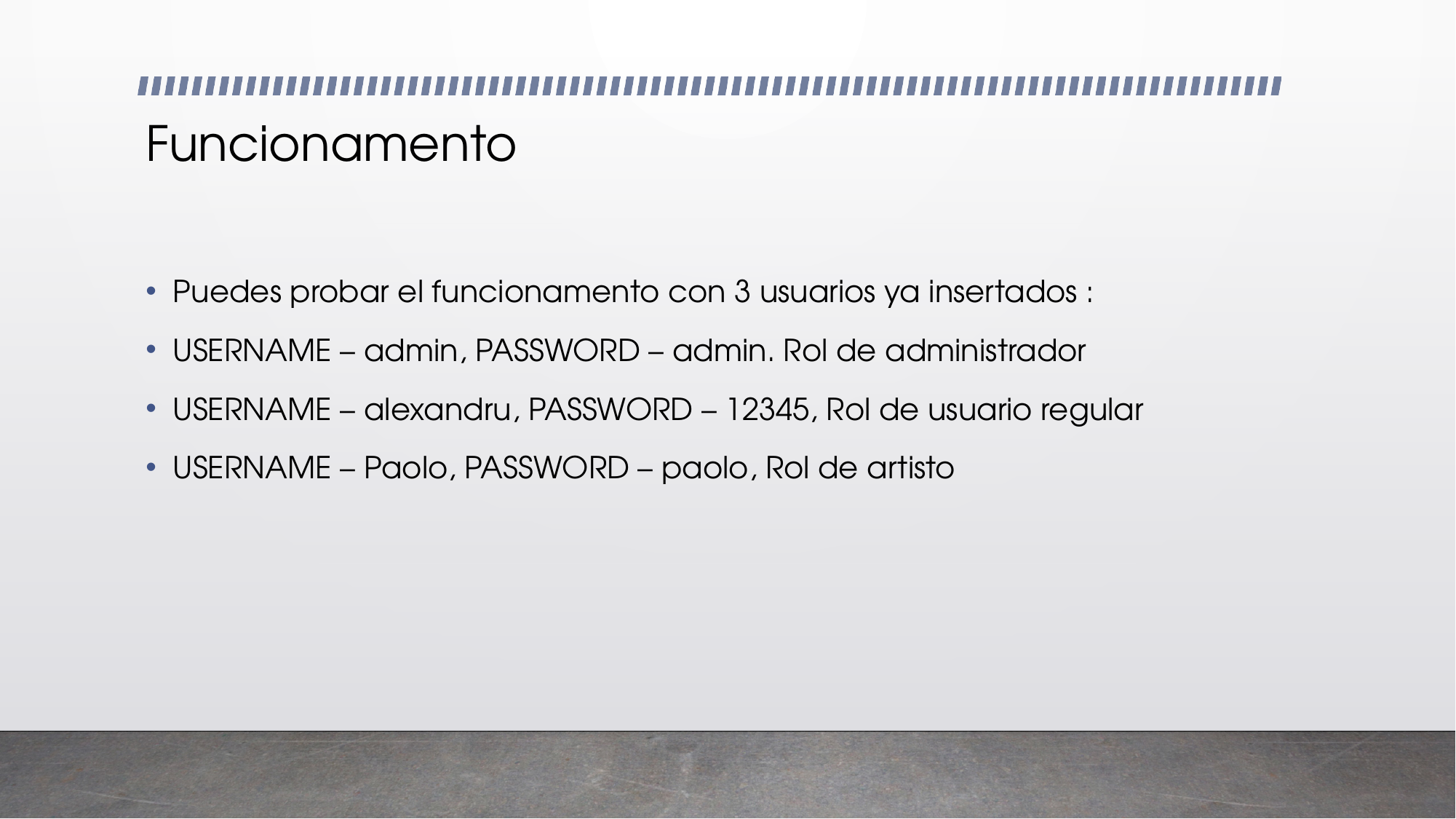

# Funcionamento
Puedes probar el funcionamento con 3 usuarios ya insertados :
USERNAME – admin, PASSWORD – admin. Rol de administrador
USERNAME – alexandru, PASSWORD – 12345, Rol de usuario regular
USERNAME – Paolo, PASSWORD – paolo, Rol de artisto